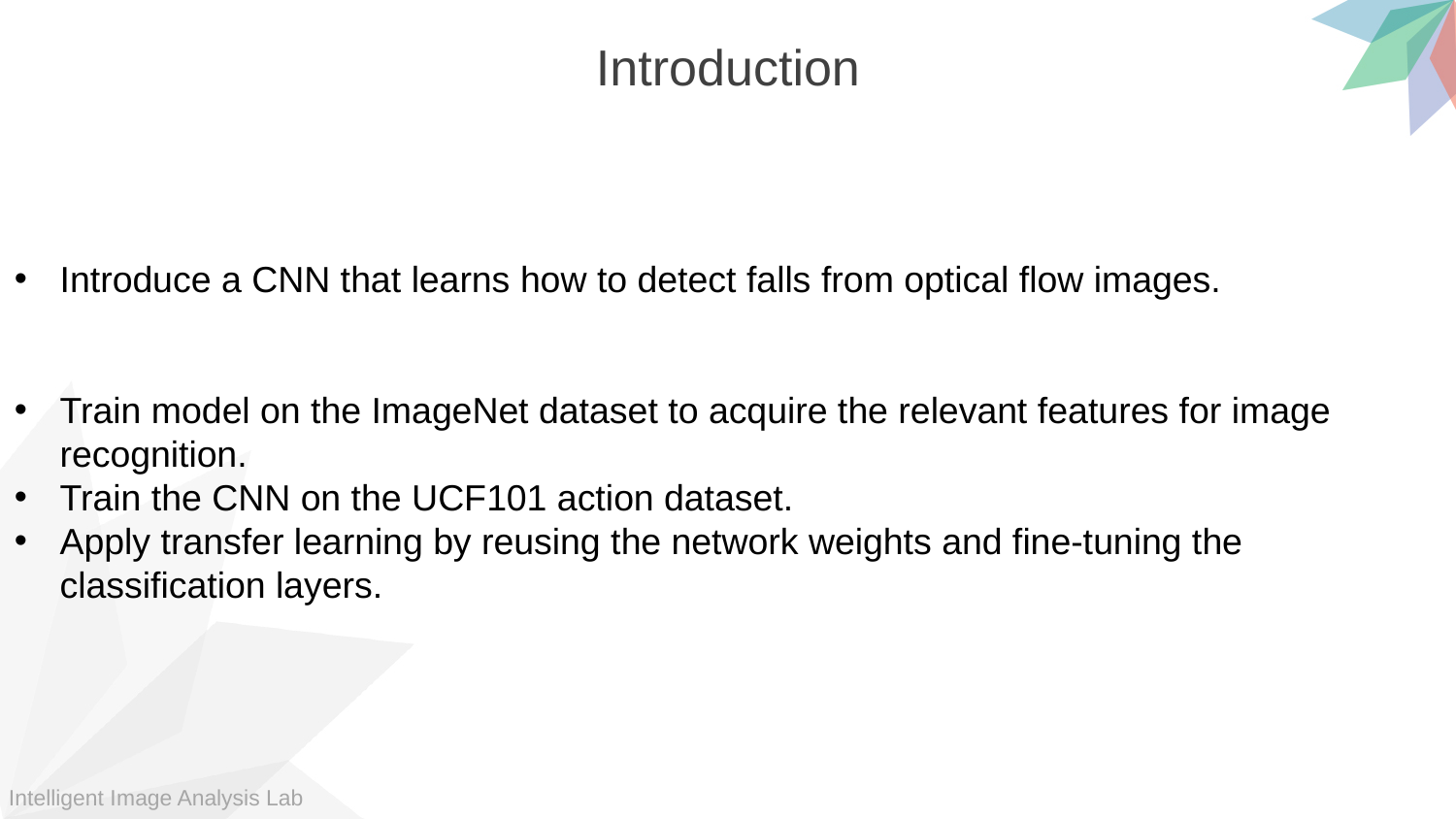

Introduction
Introduce a CNN that learns how to detect falls from optical flow images.

Train model on the ImageNet dataset to acquire the relevant features for image recognition.
Train the CNN on the UCF101 action dataset.
Apply transfer learning by reusing the network weights and fine-tuning the classification layers.